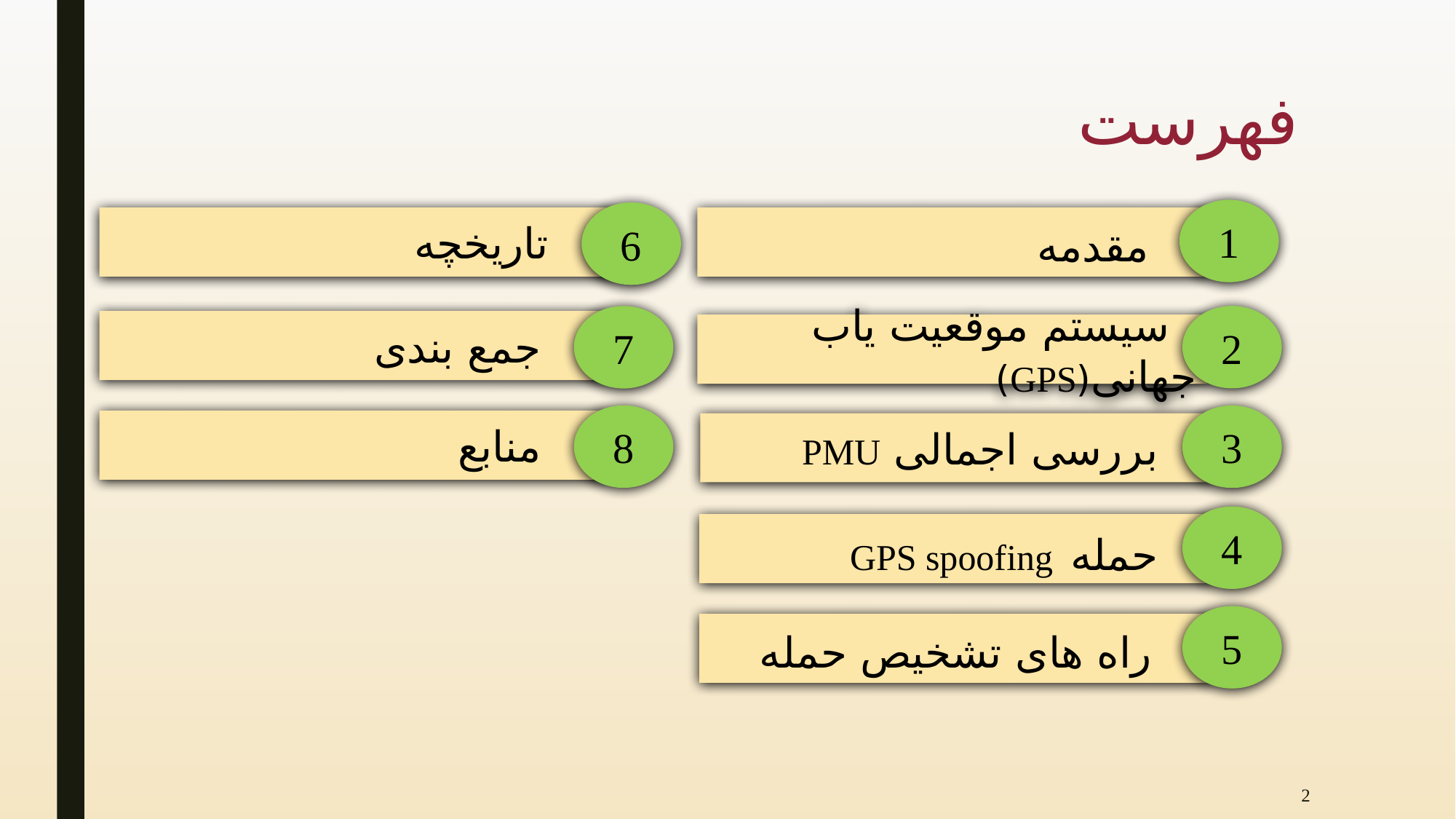

# فهرست
1
6
    تاریخچه
   مقدمه
2
7
    جمع بندی
  سیستم موقعیت یاب جهانی(GPS)
8
3
    منابع
   بررسی اجمالی PMU
4
   حمله GPS spoofing
5
   راه های تشخیص حمله

2